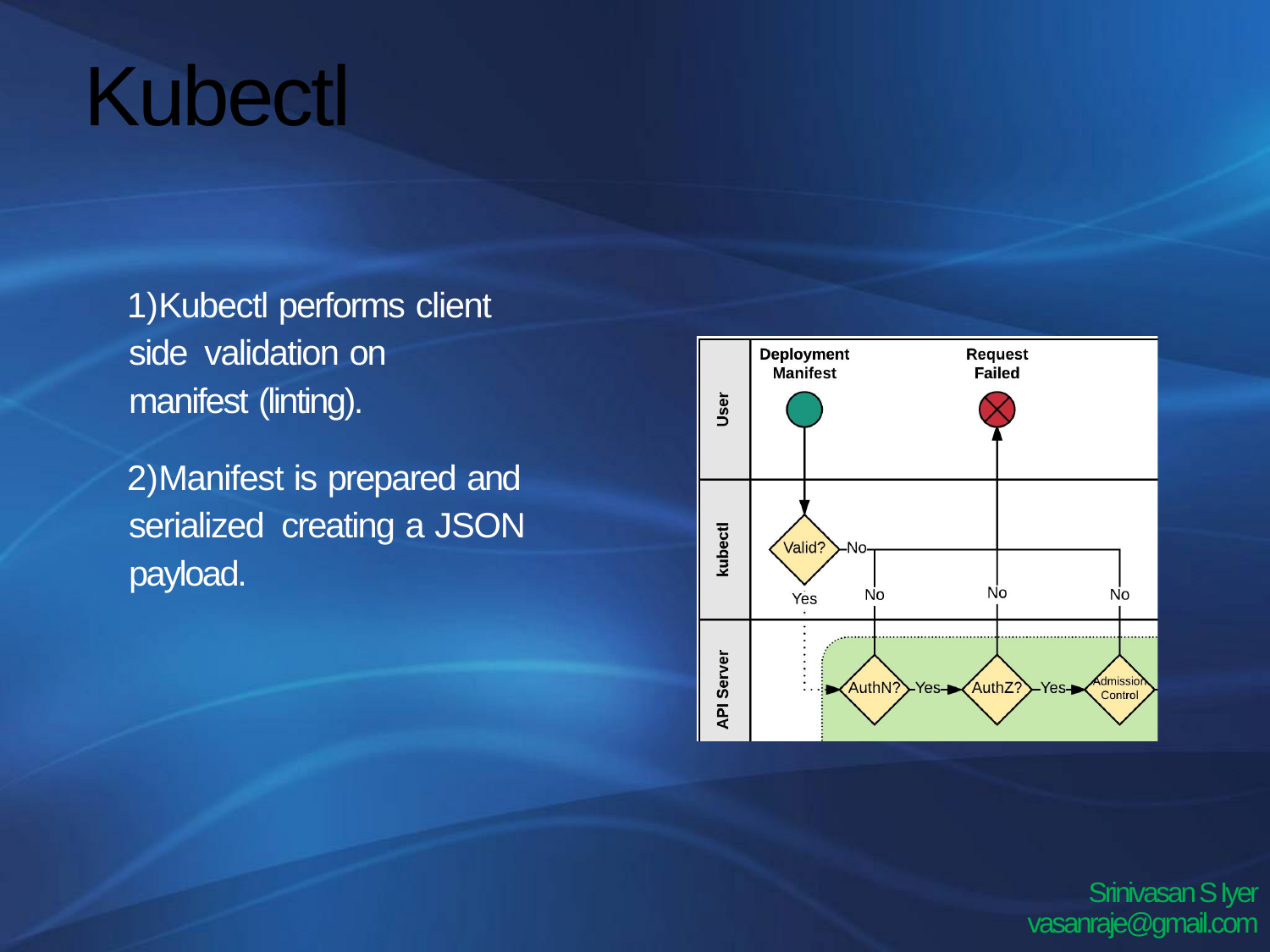

# Kubectl
Kubectl performs client side  validation on manifest (linting).
Manifest is prepared and serialized  creating a JSON payload.